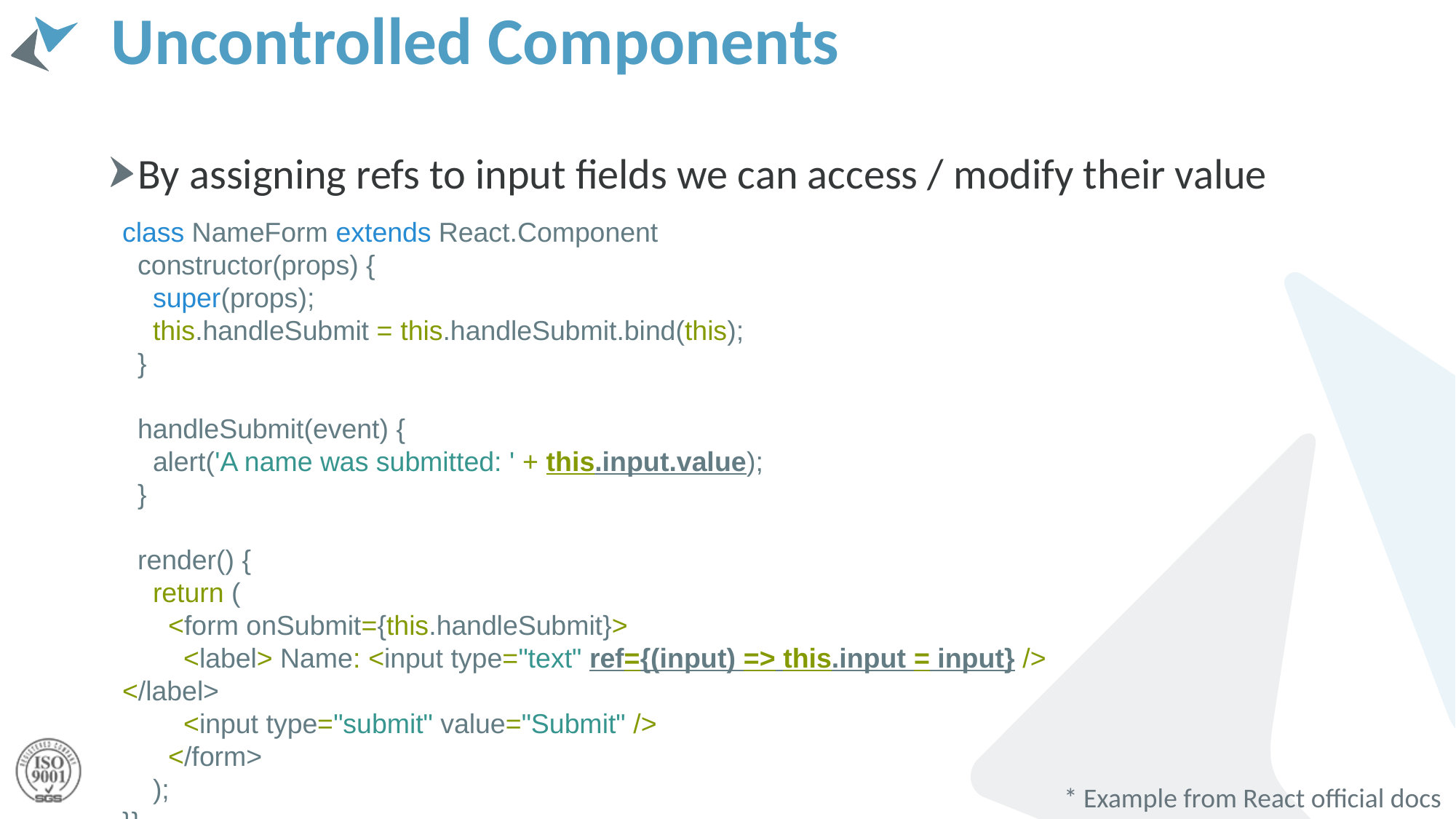

# Uncontrolled Components
By assigning refs to input fields we can access / modify their value

class NameForm extends React.Component
  constructor(props) {
    super(props);
    this.handleSubmit = this.handleSubmit.bind(this);
  }

  handleSubmit(event) {
    alert('A name was submitted: ' + this.input.value);
  }

  render() {
    return (
      <form onSubmit={this.handleSubmit}>
        <label> Name: <input type="text" ref={(input) => this.input = input} /> </label>
        <input type="submit" value="Submit" />
      </form>
    );
}}
* Example from React official docs